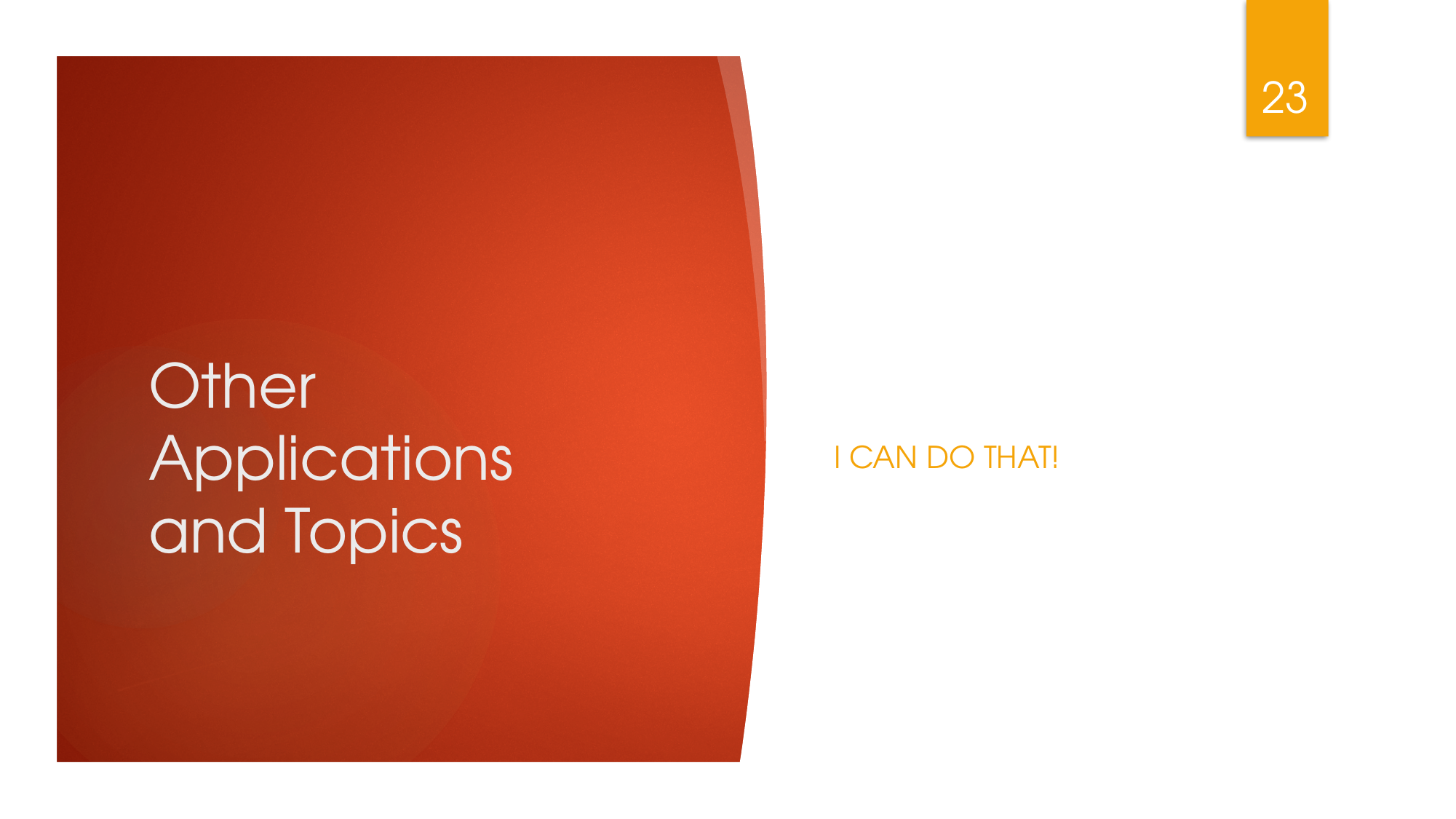

23
# Other Applications and Topics
I Can Do That!